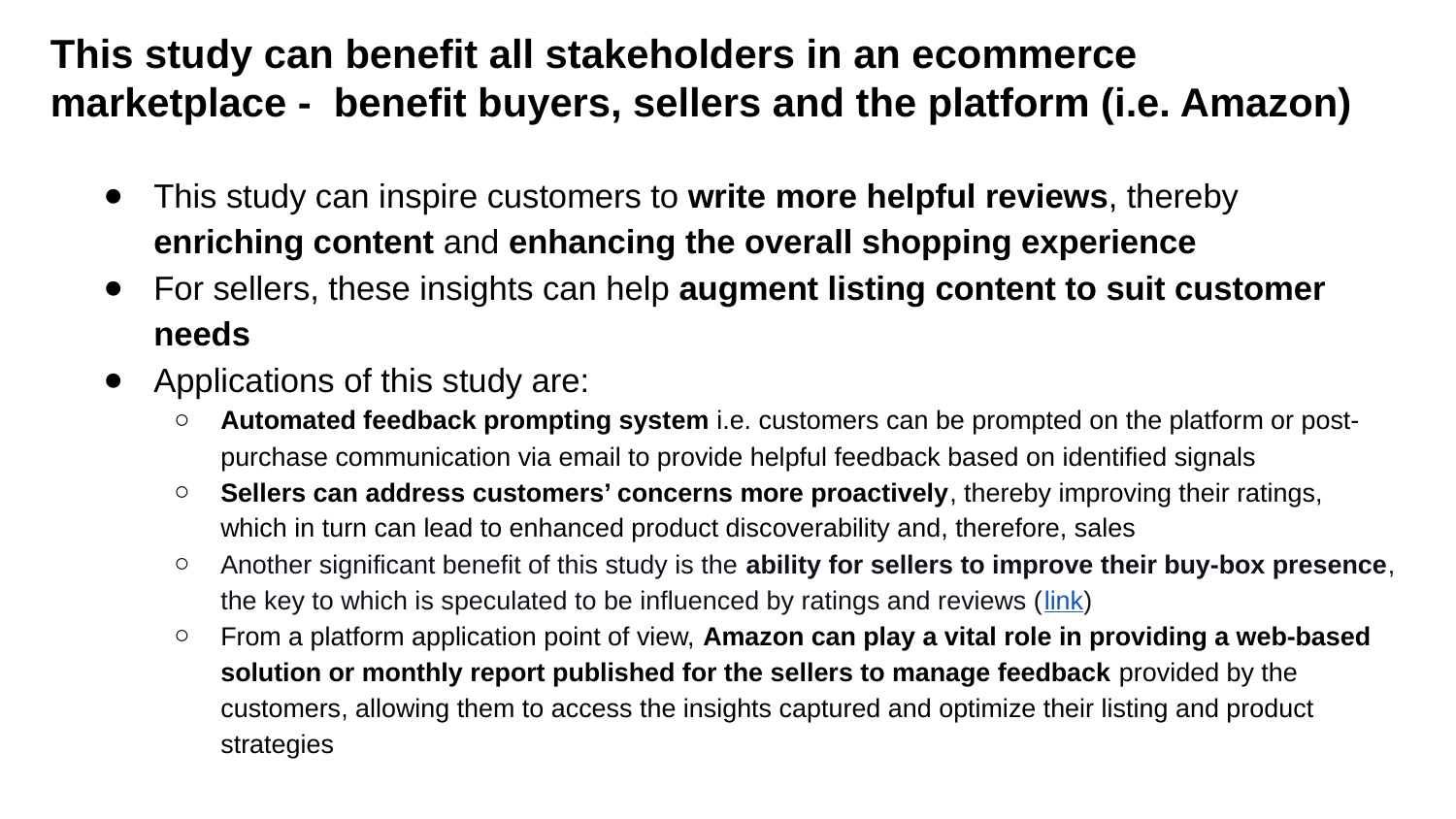

# This study can benefit all stakeholders in an ecommerce marketplace -  benefit buyers, sellers and the platform (i.e. Amazon)
This study can inspire customers to write more helpful reviews, thereby enriching content and enhancing the overall shopping experience
For sellers, these insights can help augment listing content to suit customer needs
Applications of this study are:
Automated feedback prompting system i.e. customers can be prompted on the platform or post-purchase communication via email to provide helpful feedback based on identified signals
Sellers can address customers’ concerns more proactively, thereby improving their ratings, which in turn can lead to enhanced product discoverability and, therefore, sales
Another significant benefit of this study is the ability for sellers to improve their buy-box presence, the key to which is speculated to be influenced by ratings and reviews (link)
From a platform application point of view, Amazon can play a vital role in providing a web-based solution or monthly report published for the sellers to manage feedback provided by the customers, allowing them to access the insights captured and optimize their listing and product strategies